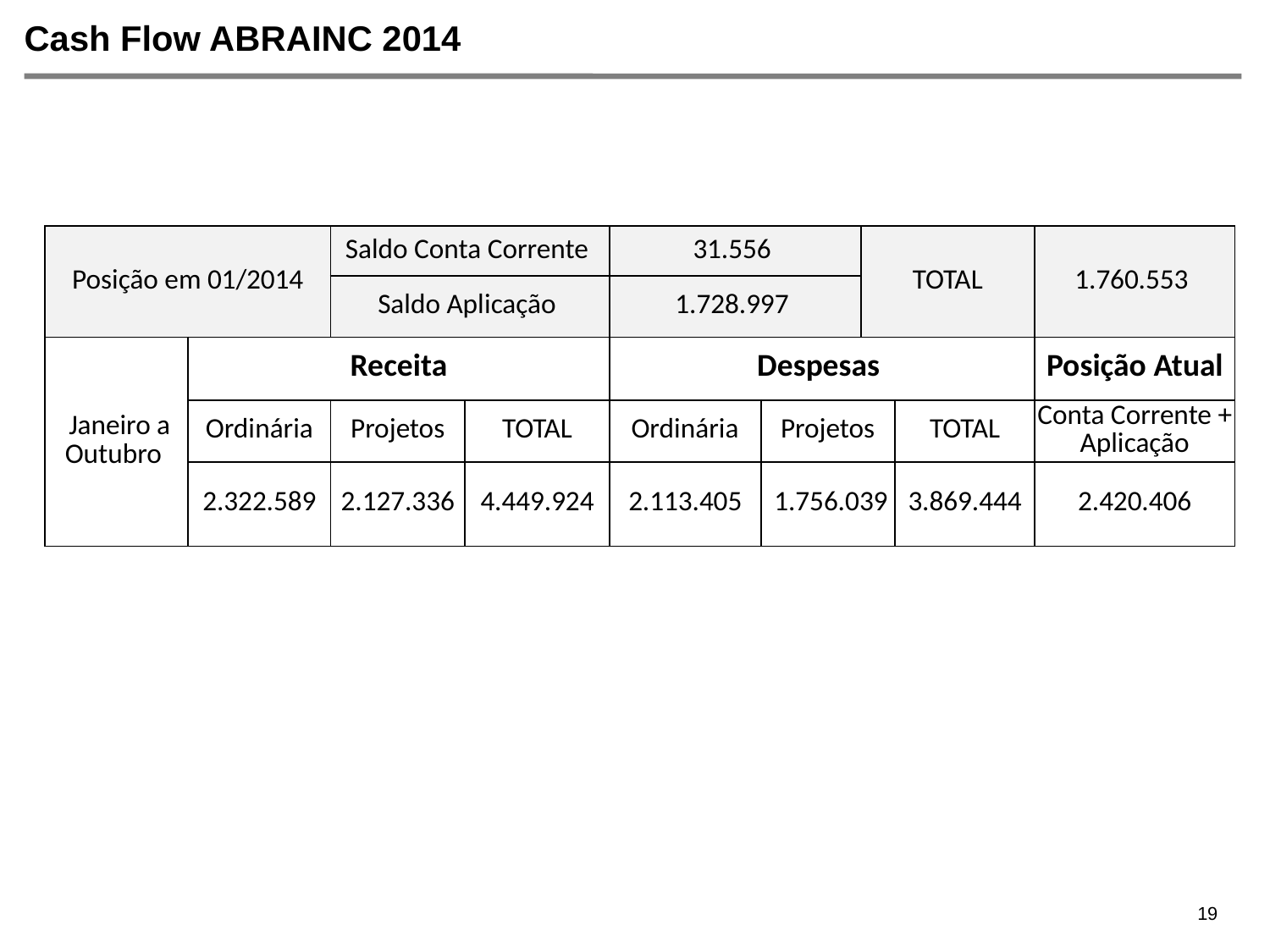

Cash Flow ABRAINC 2014

| Posição em 01/2014 |  | Saldo Conta Corrente |  | 31.556 |  | TOTAL |  | 1.760.553 |
| --- | --- | --- | --- | --- | --- | --- | --- | --- |
|  |  | Saldo Aplicação |  | 1.728.997 |  |  |  |  |
| Janeiro a Outubro | Receita |  |  | Despesas |  |  |  | Posição Atual |
|  | Ordinária | Projetos | TOTAL | Ordinária | Projetos |  | TOTAL | Conta Corrente + Aplicação |
|  | 2.322.589 | 2.127.336 | 4.449.924 | 2.113.405 | 1.756.039 |  | 3.869.444 | 2.420.406 |
19